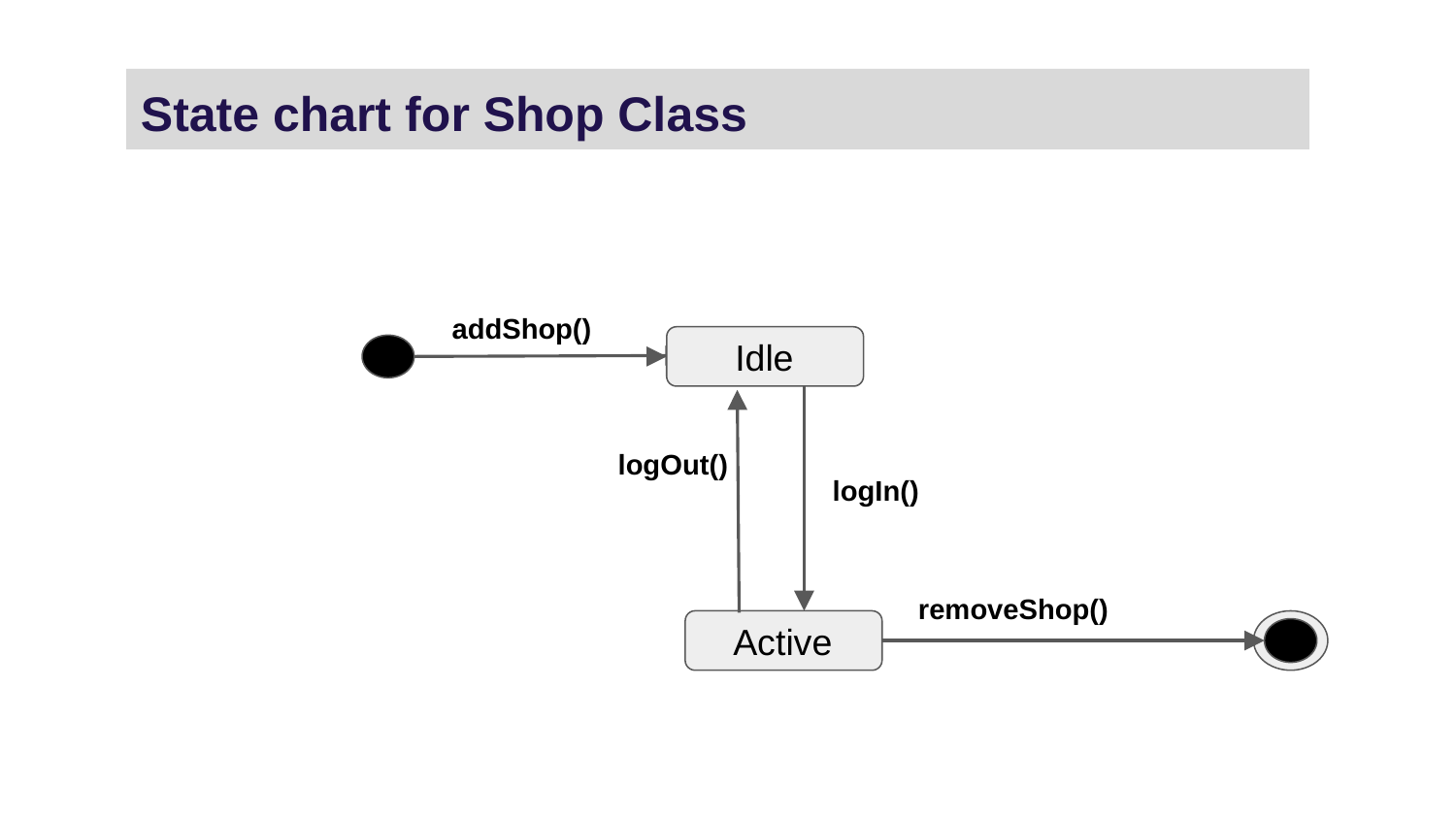

State chart for Shop Class
addShop()
     Idle

logOut()
logIn()
removeShop()
   Active